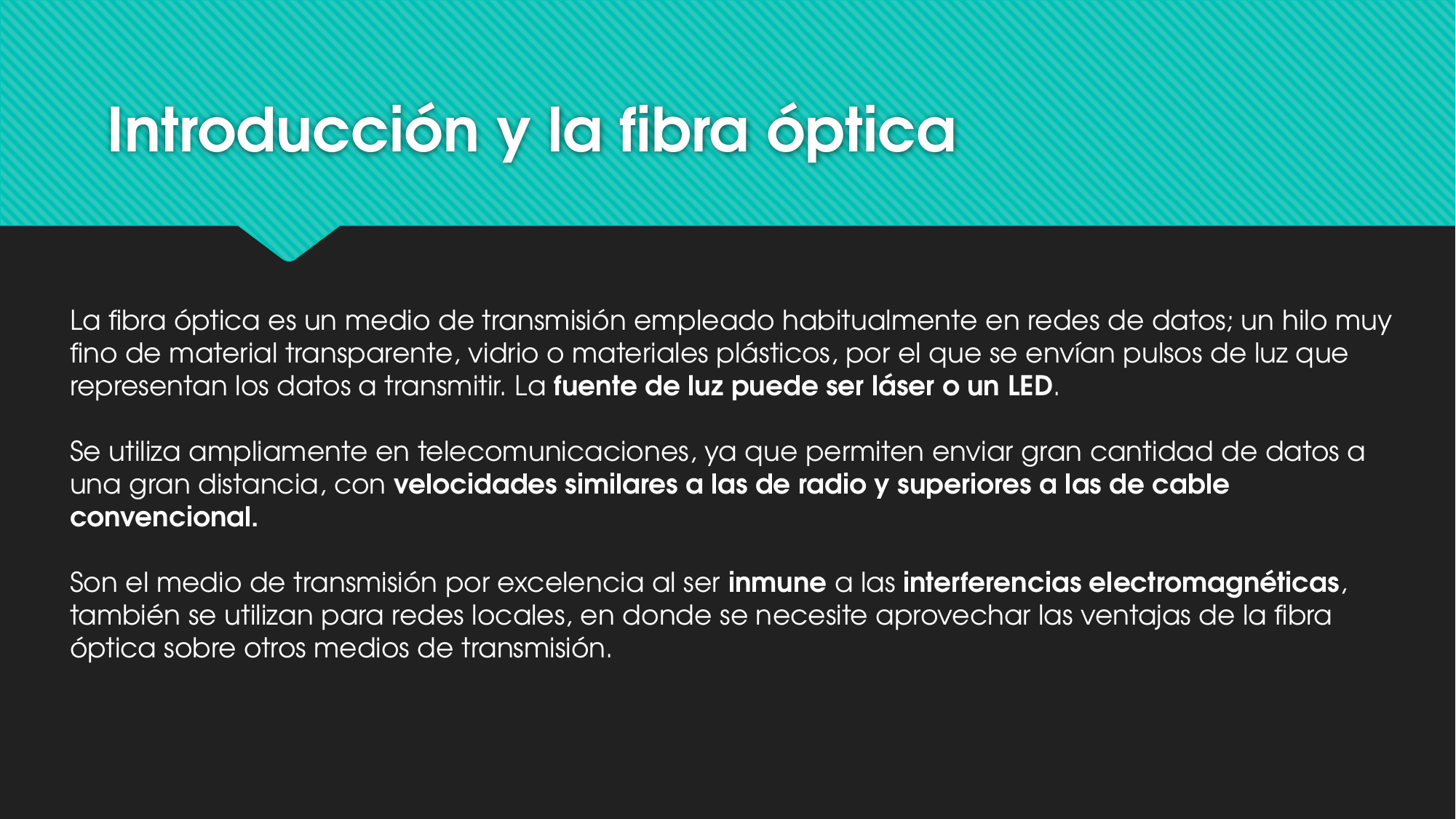

# Introducción y la fibra óptica
La fibra óptica es un medio de transmisión empleado habitualmente en redes de datos; un hilo muy fino de material transparente, vidrio o materiales plásticos, por el que se envían pulsos de luz que representan los datos a transmitir. La fuente de luz puede ser láser o un LED.

Se utiliza ampliamente en telecomunicaciones, ya que permiten enviar gran cantidad de datos a una gran distancia, con velocidades similares a las de radio y superiores a las de cable convencional.

Son el medio de transmisión por excelencia al ser inmune a las interferencias electromagnéticas, también se utilizan para redes locales, en donde se necesite aprovechar las ventajas de la fibra óptica sobre otros medios de transmisión.